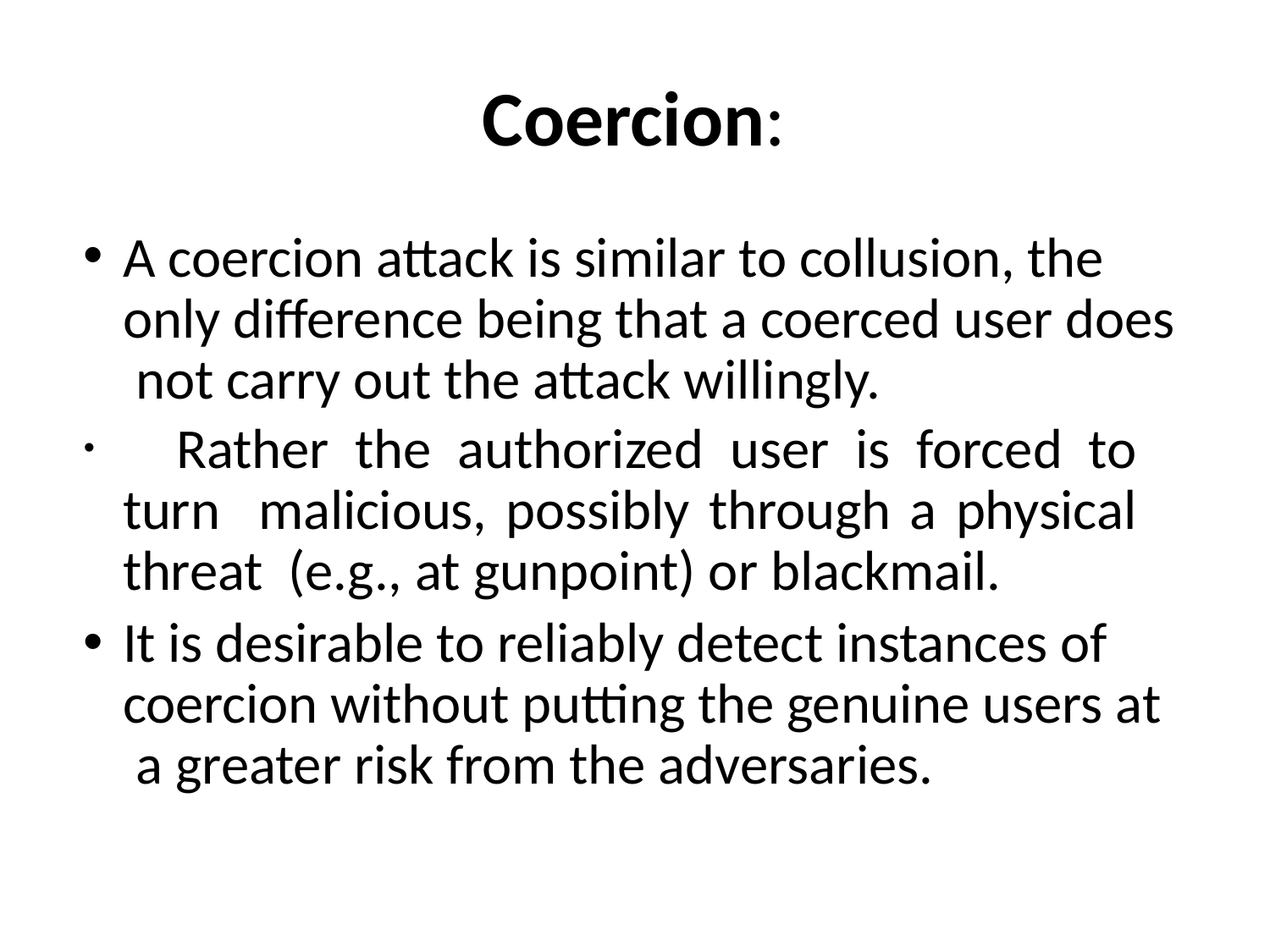

# Coercion:
A coercion attack is similar to collusion, the  only difference being that a coerced user does  not carry out the attack willingly.
	Rather the authorized user is forced to turn  malicious, possibly through a physical threat  (e.g., at gunpoint) or blackmail.
It is desirable to reliably detect instances of  coercion without putting the genuine users at  a greater risk from the adversaries.